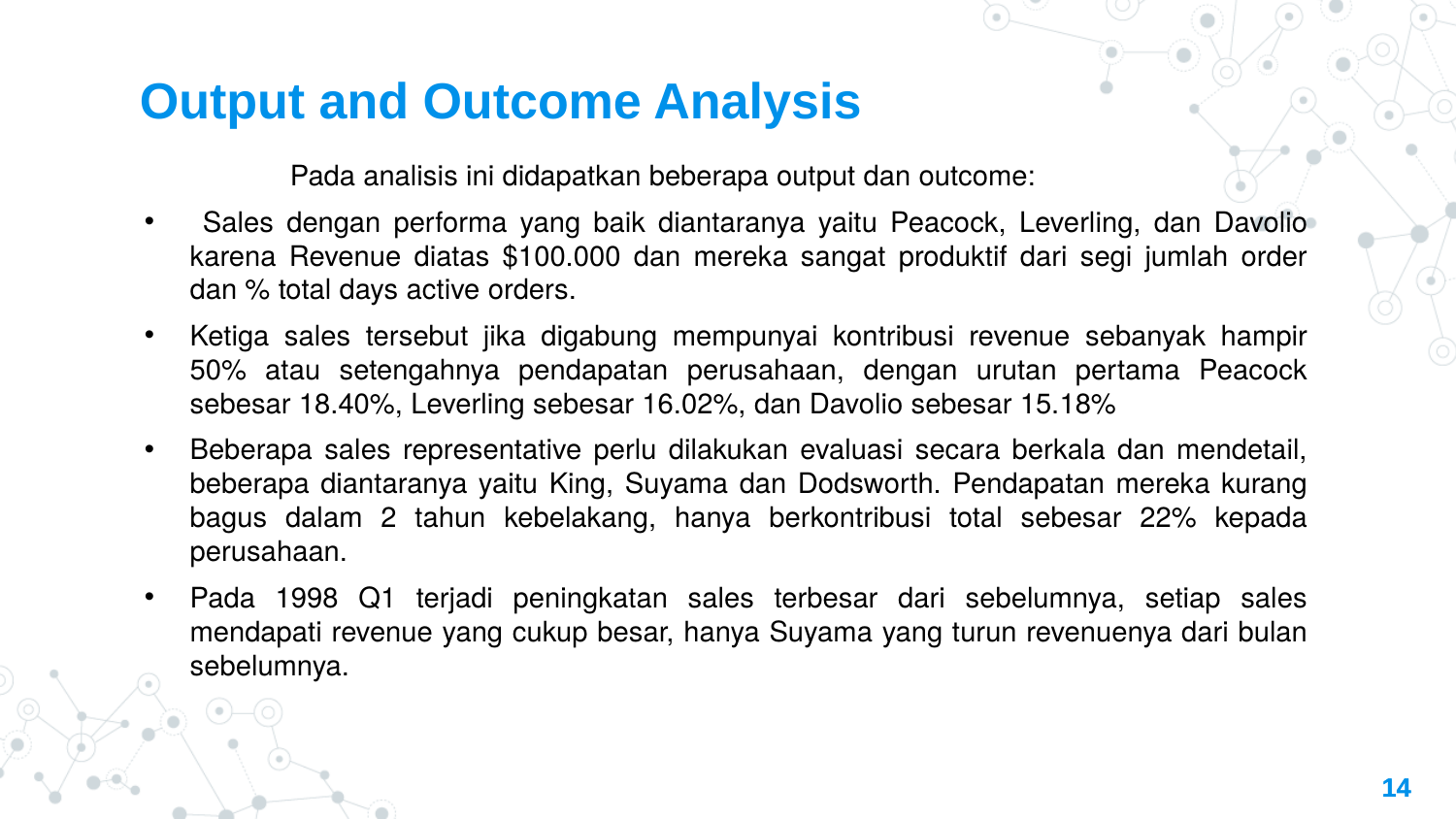

Output and Outcome Analysis

	Pada analisis ini didapatkan beberapa output dan outcome:
 Sales dengan performa yang baik diantaranya yaitu Peacock, Leverling, dan Davolio karena Revenue diatas $100.000 dan mereka sangat produktif dari segi jumlah order dan % total days active orders.
Ketiga sales tersebut jika digabung mempunyai kontribusi revenue sebanyak hampir 50% atau setengahnya pendapatan perusahaan, dengan urutan pertama Peacock sebesar 18.40%, Leverling sebesar 16.02%, dan Davolio sebesar 15.18%
Beberapa sales representative perlu dilakukan evaluasi secara berkala dan mendetail, beberapa diantaranya yaitu King, Suyama dan Dodsworth. Pendapatan mereka kurang bagus dalam 2 tahun kebelakang, hanya berkontribusi total sebesar 22% kepada perusahaan.
Pada 1998 Q1 terjadi peningkatan sales terbesar dari sebelumnya, setiap sales mendapati revenue yang cukup besar, hanya Suyama yang turun revenuenya dari bulan sebelumnya.
14
14